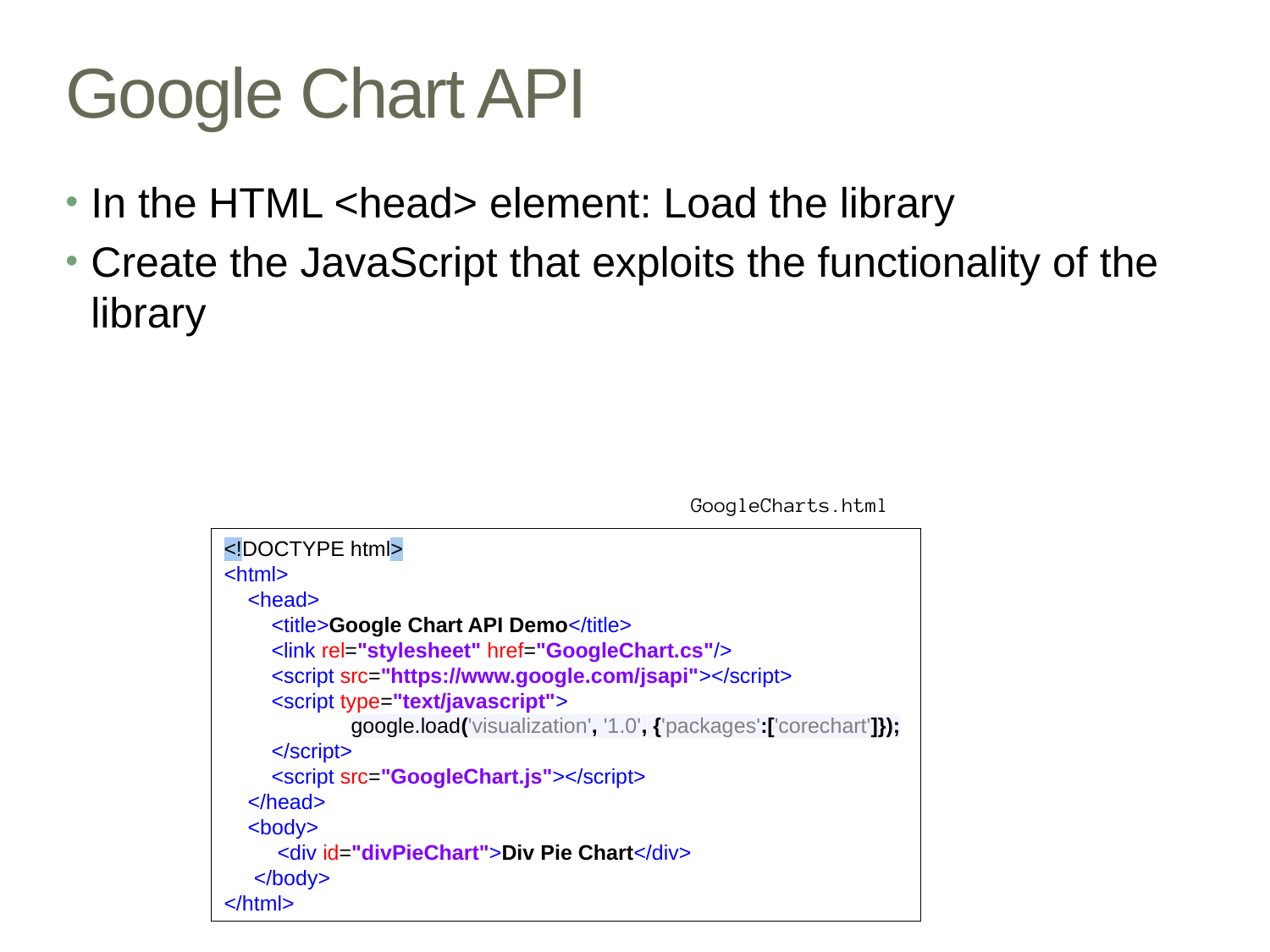

# Google Chart API
In the HTML <head> element: Load the library
Create the JavaScript that exploits the functionality of the library

GoogleCharts.html
<!DOCTYPE html>
<html>
    <head>
        <title>Google Chart API Demo</title>
        <link rel="stylesheet" href="GoogleChart.cs"/>
        <script src="https://www.google.com/jsapi"></script>
        <script type="text/javascript">
	google.load('visualization', '1.0', {'packages':['corechart']});
        </script>
        <script src="GoogleChart.js"></script>
    </head>
    <body>
         <div id="divPieChart">Div Pie Chart</div>
     </body>
</html>